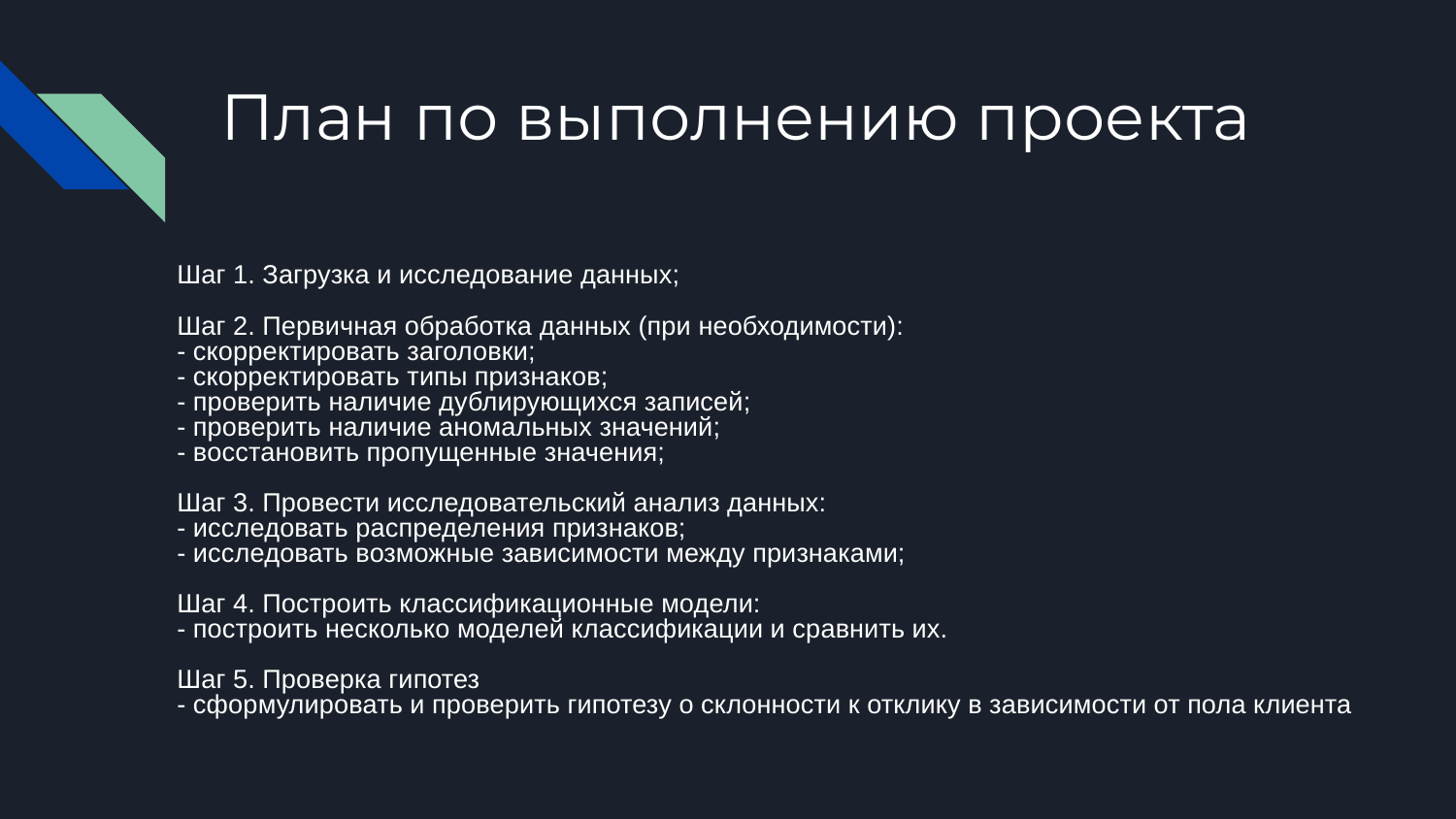

# План по выполнению проекта
Шаг 1. Загрузка и исследование данных;

Шаг 2. Первичная обработка данных (при необходимости):
- скорректировать заголовки;
- скорректировать типы признаков;
- проверить наличие дублирующихся записей;
- проверить наличие аномальных значений;
- восстановить пропущенные значения;

Шаг 3. Провести исследовательский анализ данных:
- исследовать распределения признаков;
- исследовать возможные зависимости между признаками;

Шаг 4. Построить классификационные модели:
- построить несколько моделей классификации и сравнить их.

Шаг 5. Проверка гипотез
- сформулировать и проверить гипотезу о склонности к отклику в зависимости от пола клиента